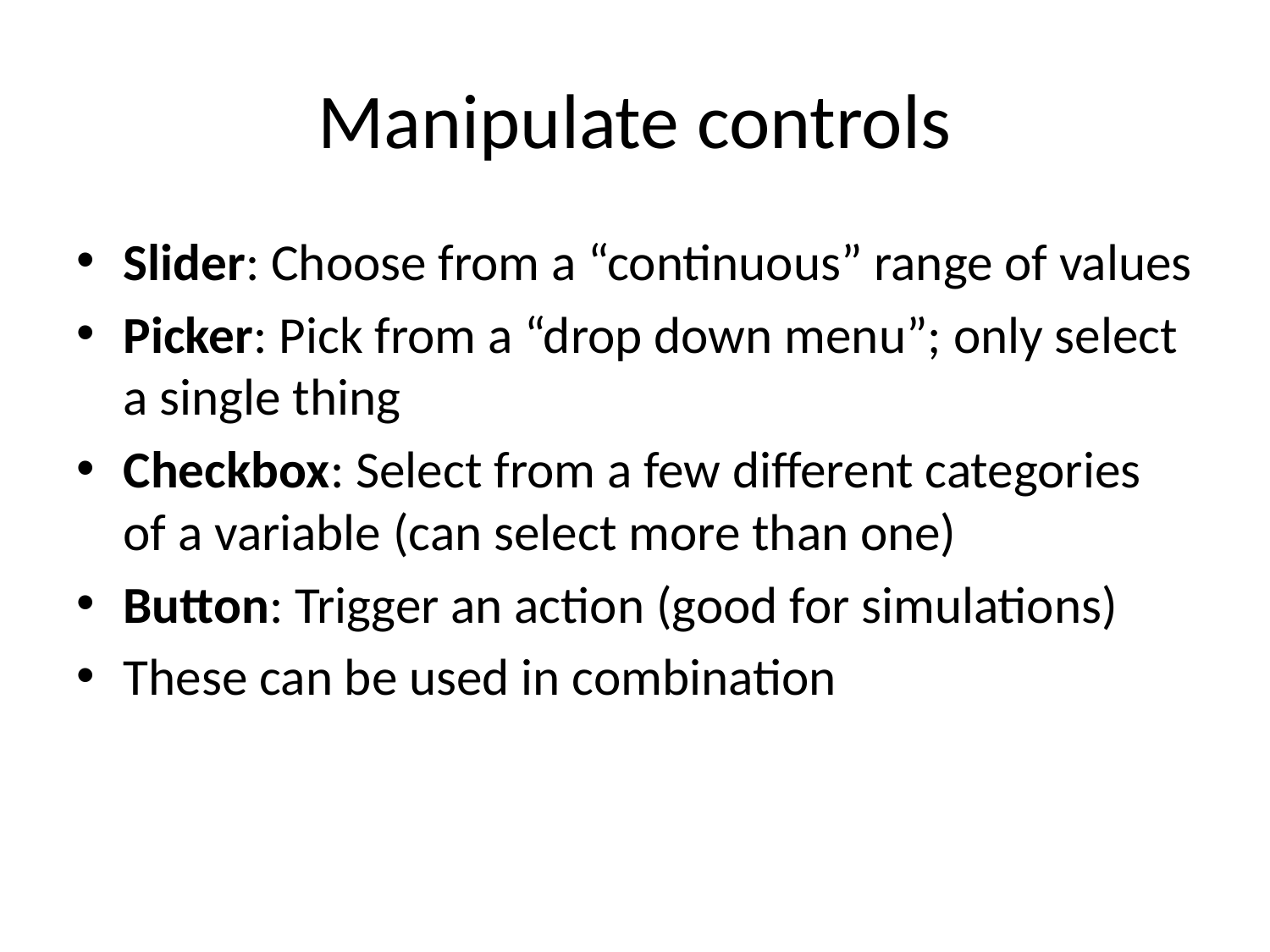

# Manipulate controls
Slider: Choose from a “continuous” range of values
Picker: Pick from a “drop down menu”; only select a single thing
Checkbox: Select from a few different categories of a variable (can select more than one)
Button: Trigger an action (good for simulations)
These can be used in combination